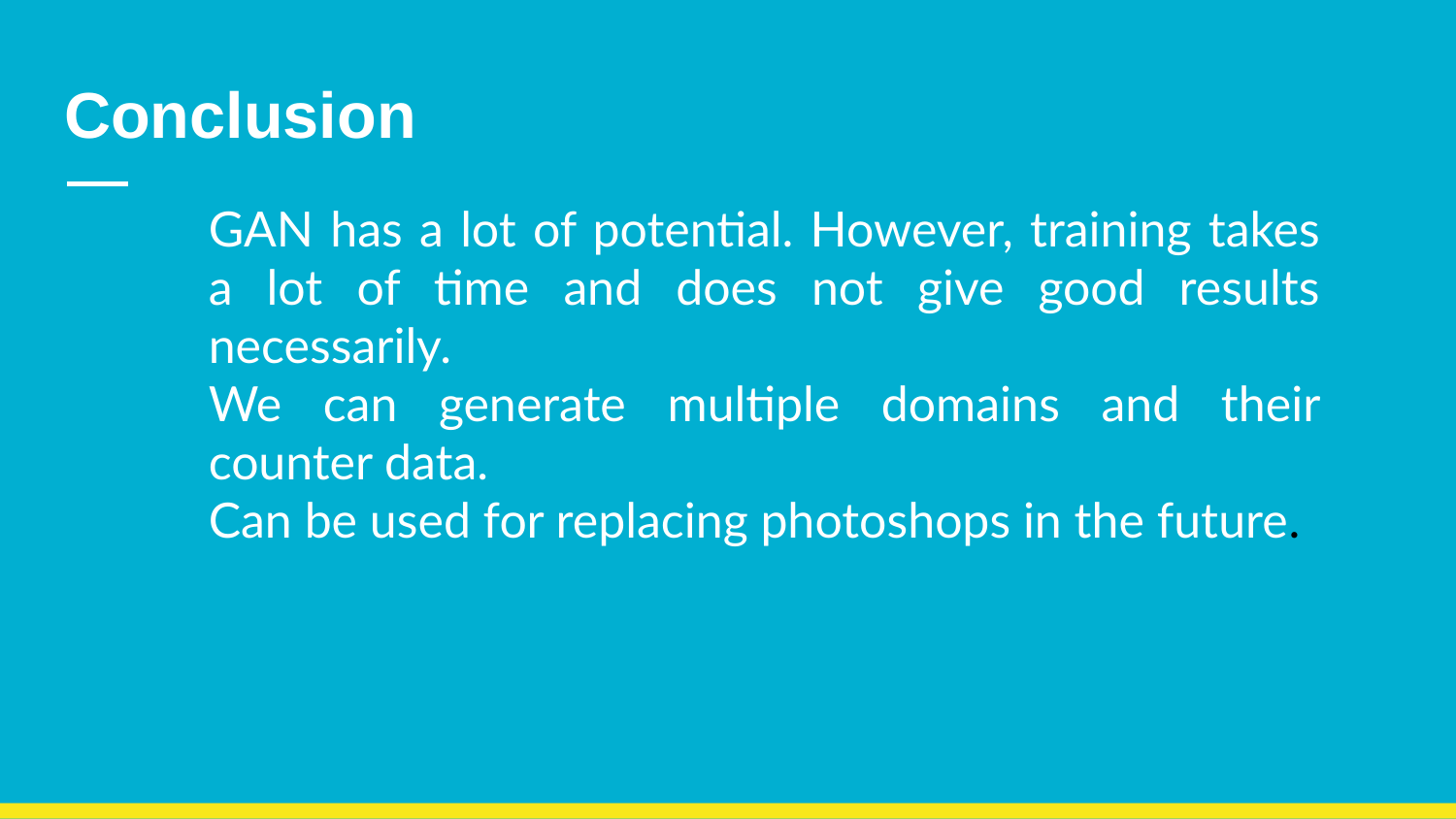

# Conclusion
GAN has a lot of potential. However, training takes a lot of time and does not give good results necessarily.
We can generate multiple domains and their counter data.
Can be used for replacing photoshops in the future.